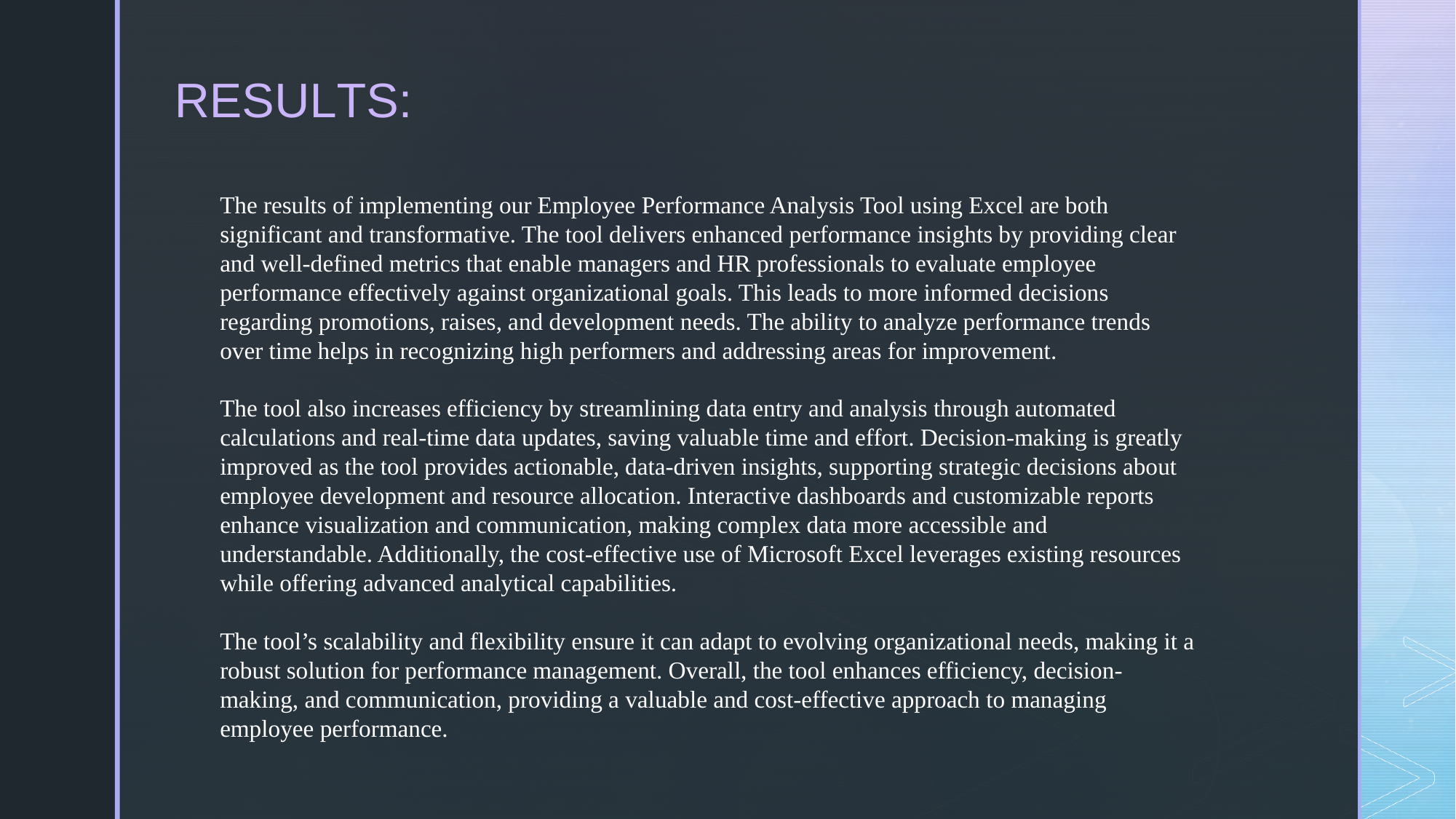

RESULTS:
The results of implementing our Employee Performance Analysis Tool using Excel are both significant and transformative. The tool delivers enhanced performance insights by providing clear and well-defined metrics that enable managers and HR professionals to evaluate employee performance effectively against organizational goals. This leads to more informed decisions regarding promotions, raises, and development needs. The ability to analyze performance trends over time helps in recognizing high performers and addressing areas for improvement.
The tool also increases efficiency by streamlining data entry and analysis through automated calculations and real-time data updates, saving valuable time and effort. Decision-making is greatly improved as the tool provides actionable, data-driven insights, supporting strategic decisions about employee development and resource allocation. Interactive dashboards and customizable reports enhance visualization and communication, making complex data more accessible and understandable. Additionally, the cost-effective use of Microsoft Excel leverages existing resources while offering advanced analytical capabilities.
The tool’s scalability and flexibility ensure it can adapt to evolving organizational needs, making it a robust solution for performance management. Overall, the tool enhances efficiency, decision-making, and communication, providing a valuable and cost-effective approach to managing employee performance.